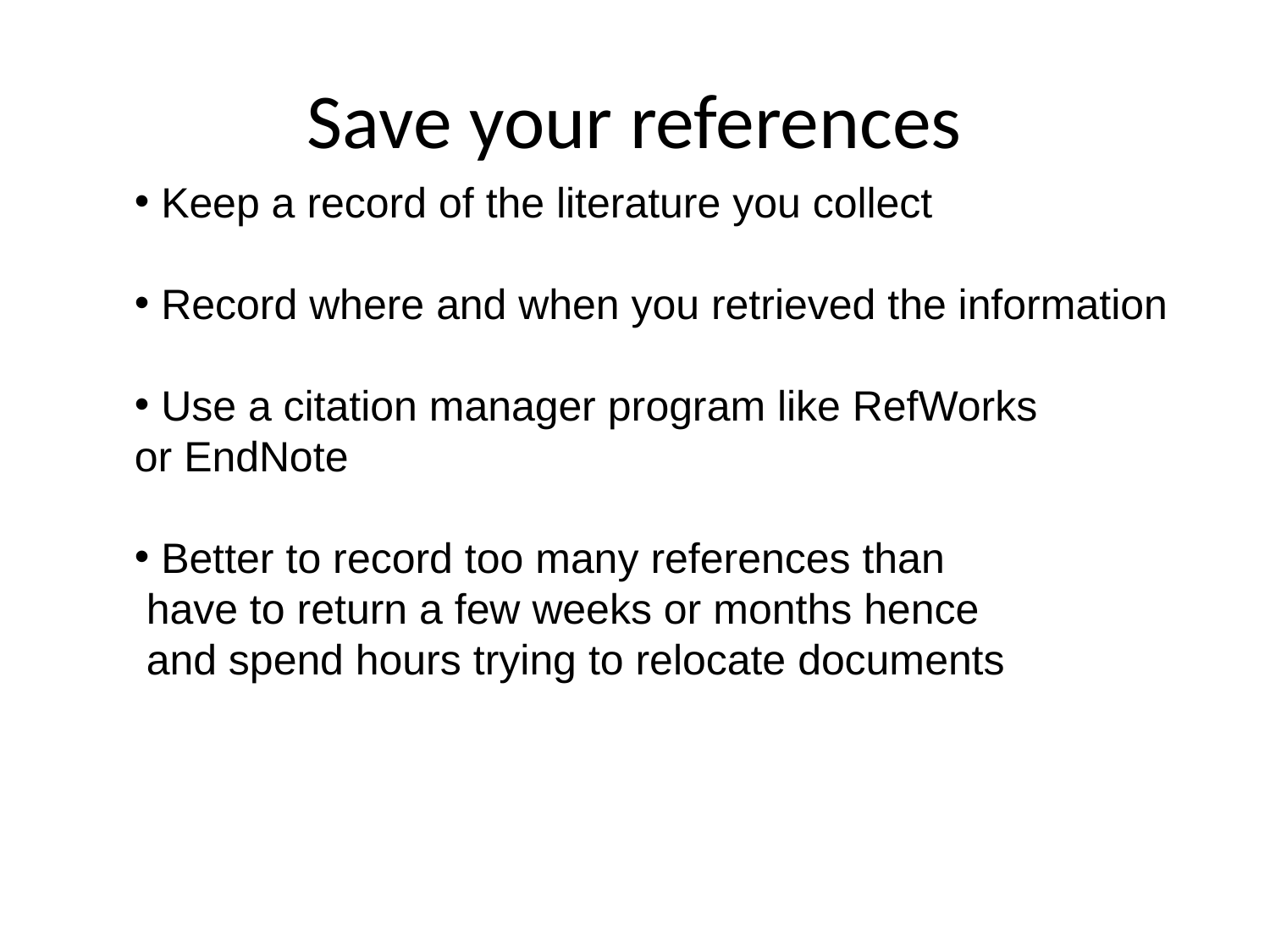

# Save your references
 Keep a record of the literature you collect

 Record where and when you retrieved the information

 Use a citation manager program like RefWorks
or EndNote

 Better to record too many references than
 have to return a few weeks or months hence
 and spend hours trying to relocate documents